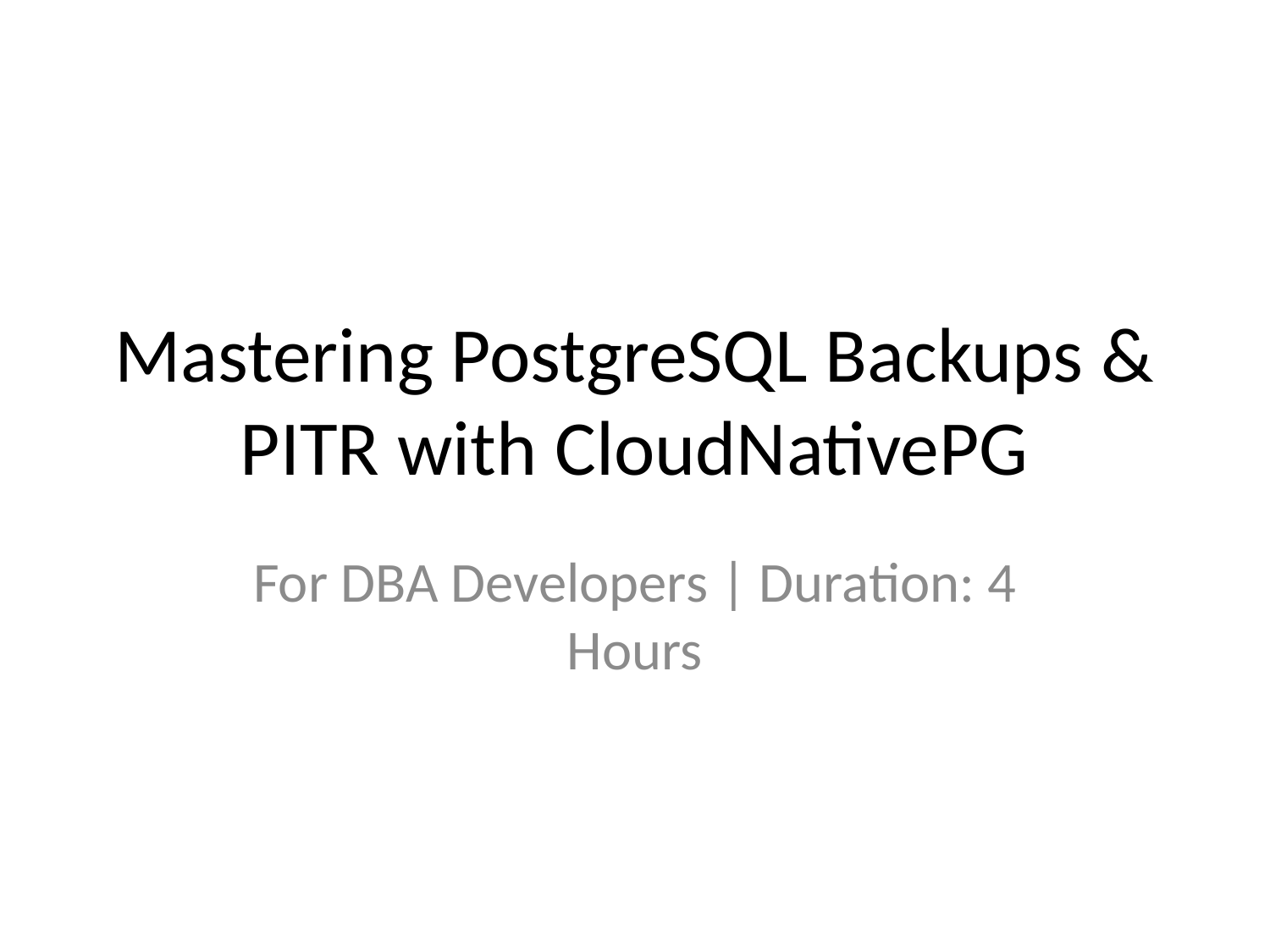

# Mastering PostgreSQL Backups & PITR with CloudNativePG
For DBA Developers | Duration: 4 Hours